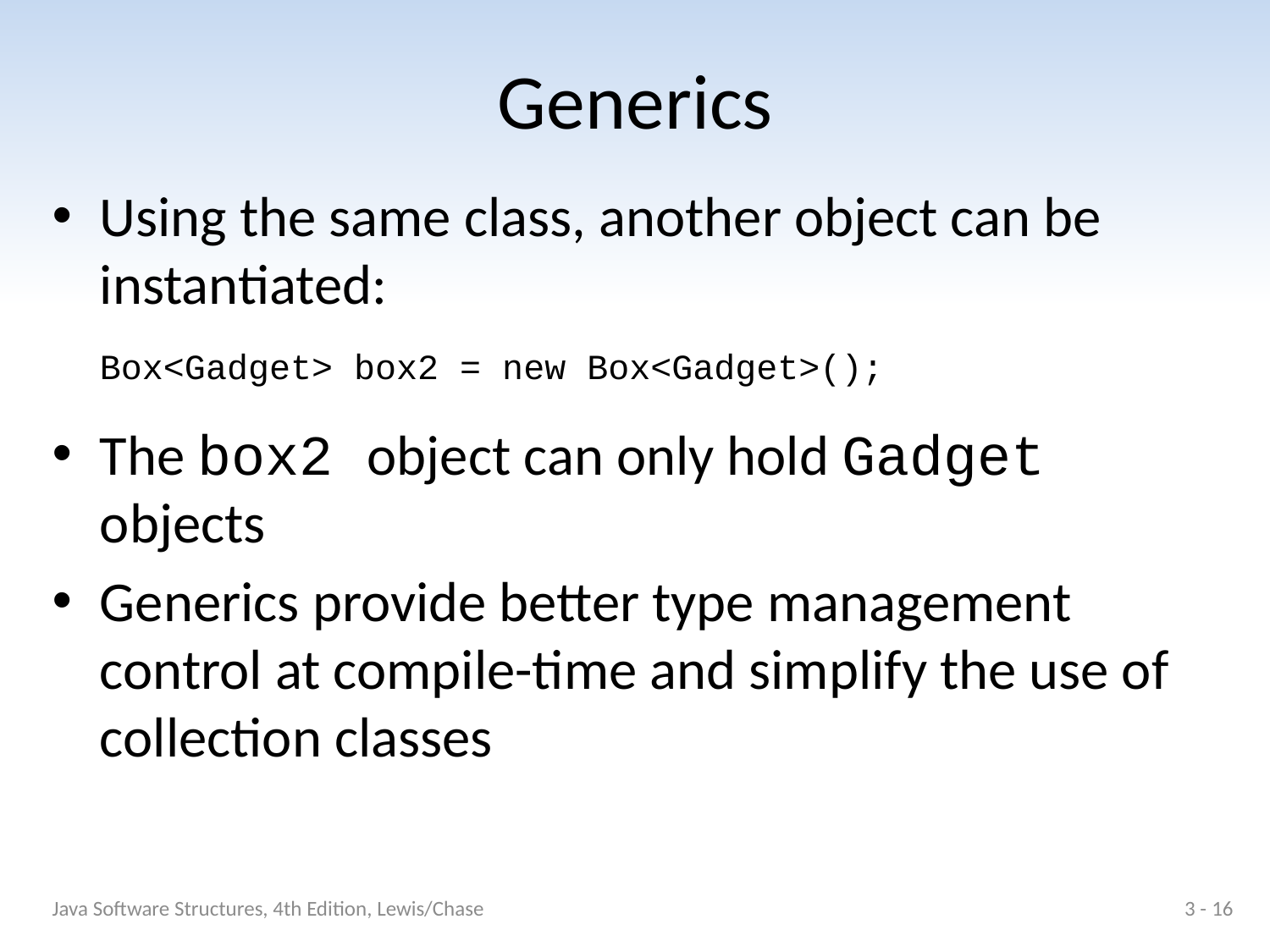

# Generics
Using the same class, another object can be instantiated:
	Box<Gadget> box2 = new Box<Gadget>();
The box2 object can only hold Gadget objects
Generics provide better type management control at compile-time and simplify the use of collection classes
Java Software Structures, 4th Edition, Lewis/Chase
3 - 16